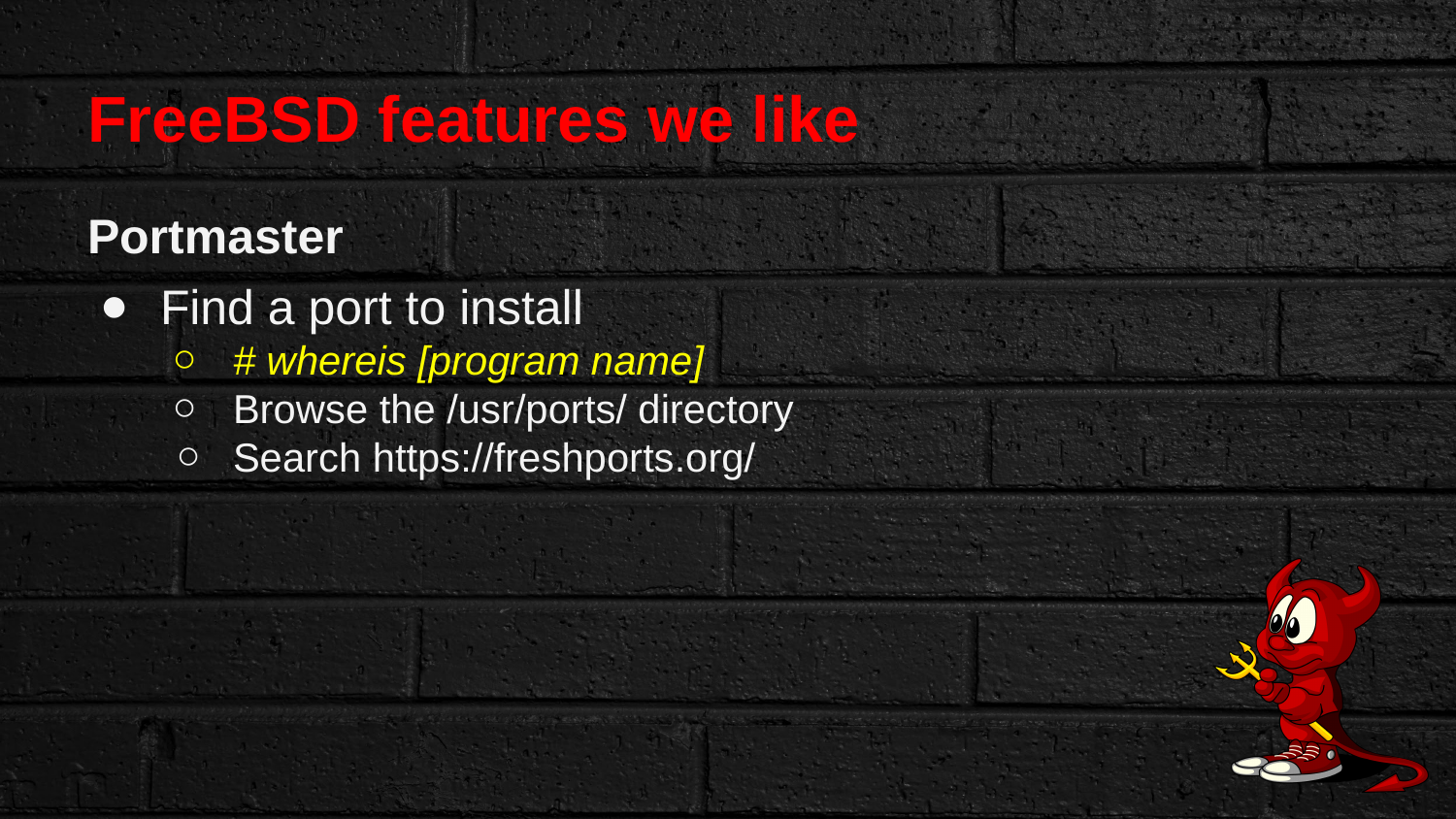

# FreeBSD features we like
Portmaster
Find a port to install
# whereis [program name]
Browse the /usr/ports/ directory
Search https://freshports.org/